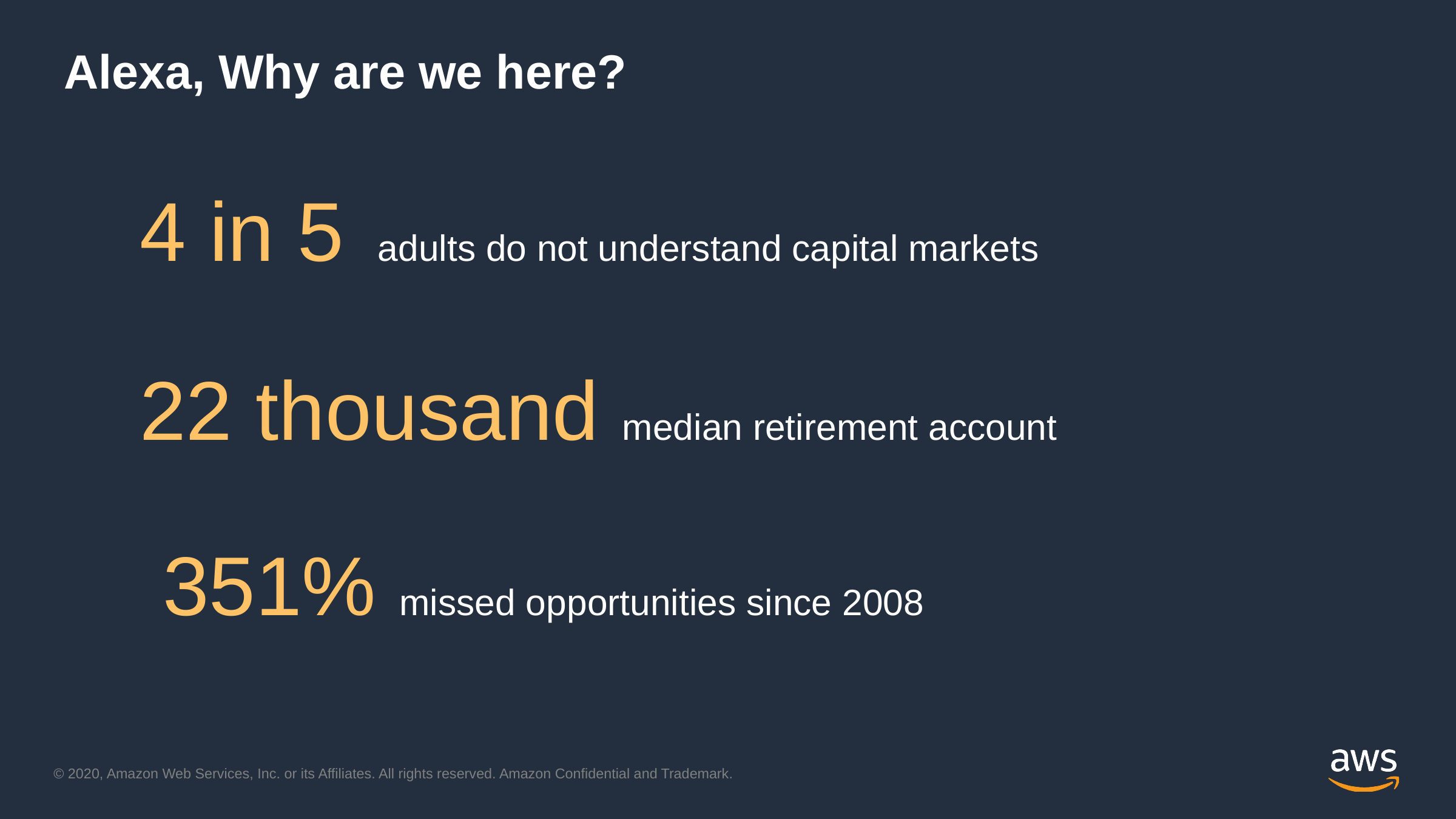

# Alexa, Why are we here?
4 in 5 adults do not understand capital markets

22 thousand median retirement account

 351% missed opportunities since 2008